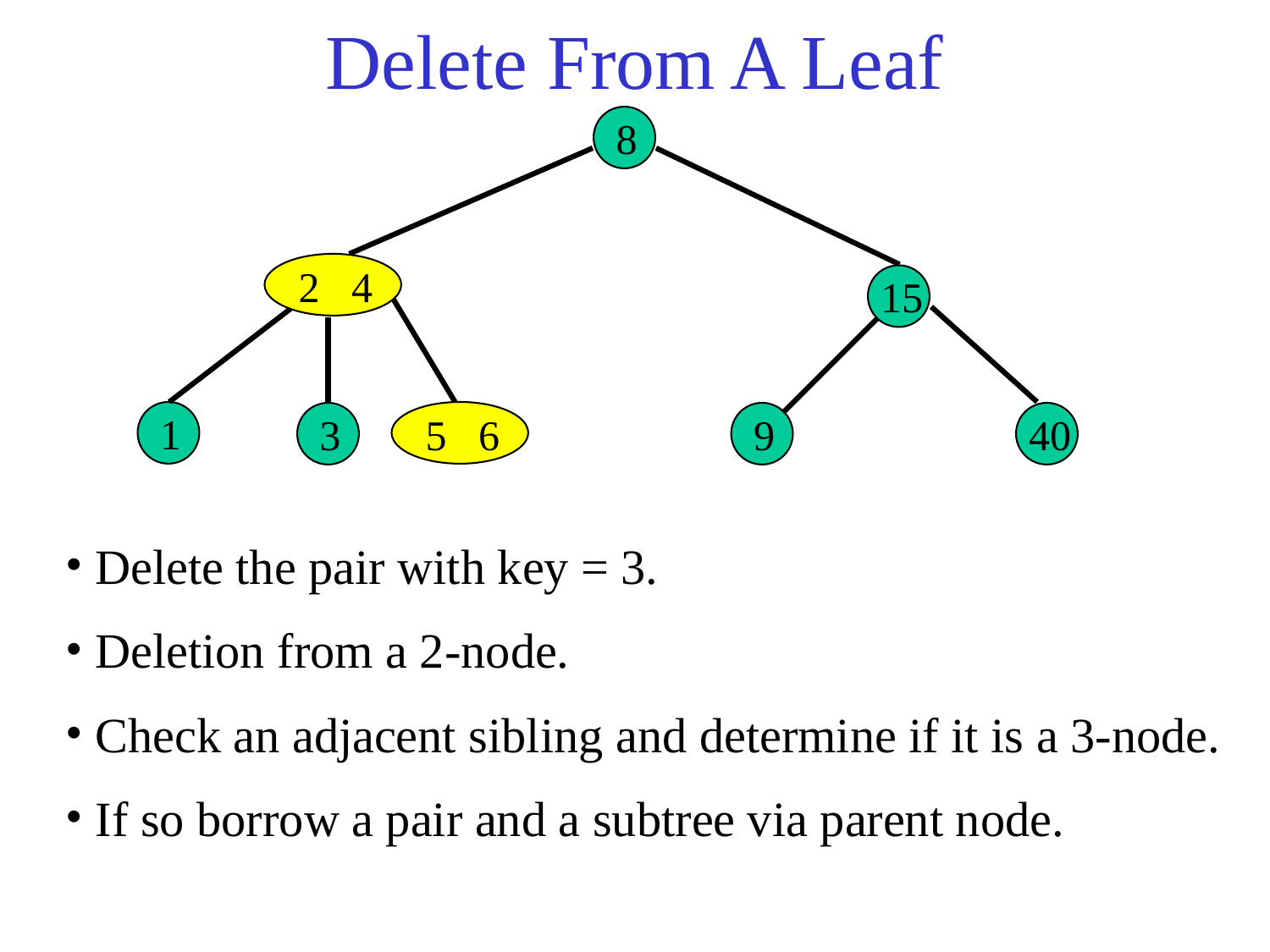

# Delete From A Leaf
8

2   4
15

1

3

5   6
9
40

 Delete the pair with key = 3.
 Deletion from a 2-node.
 Check an adjacent sibling and determine if it is a 3-node.
 If so borrow a pair and a subtree via parent node.